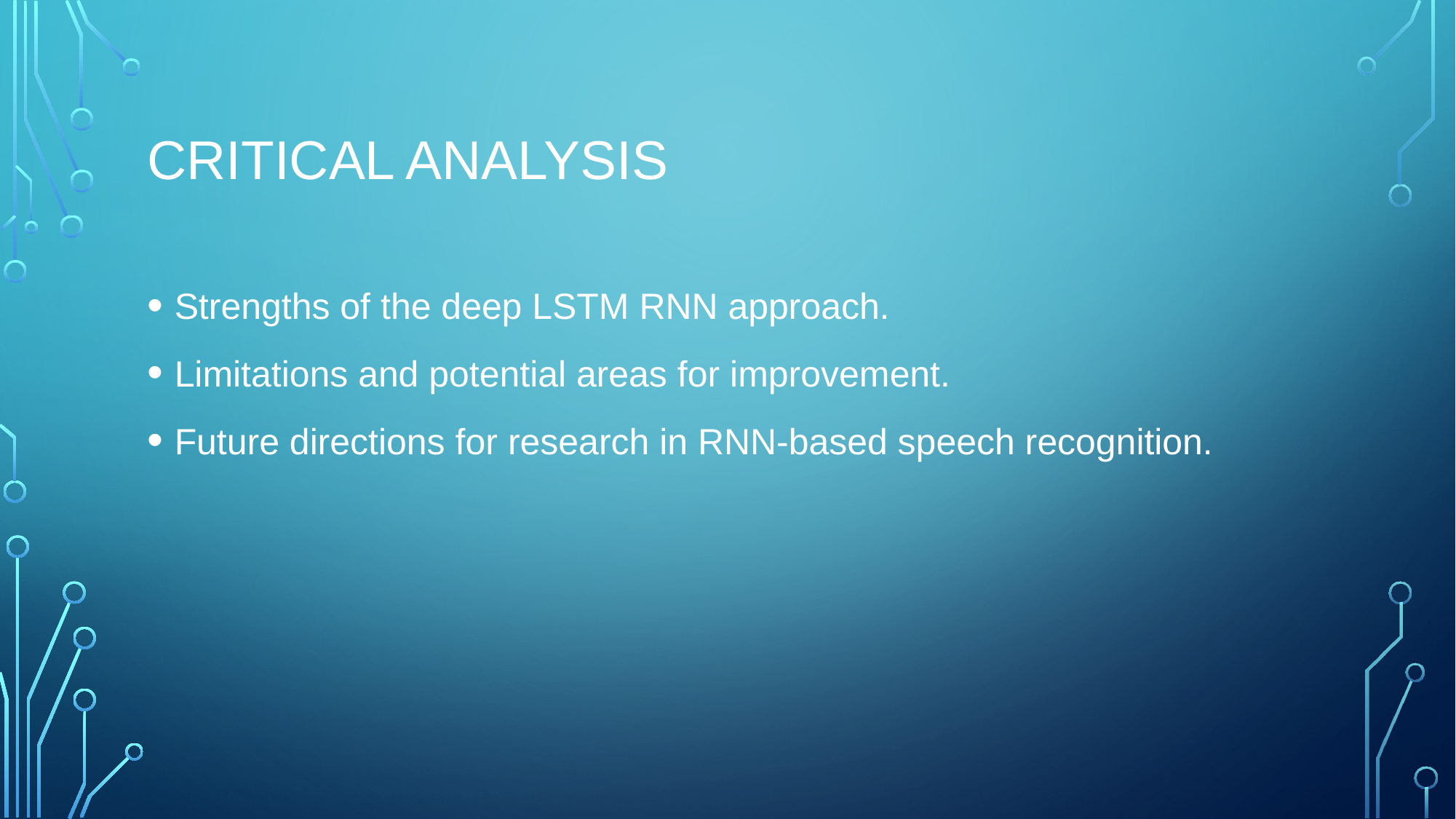

# Critical Analysis
Strengths of the deep LSTM RNN approach.
Limitations and potential areas for improvement.
Future directions for research in RNN-based speech recognition.